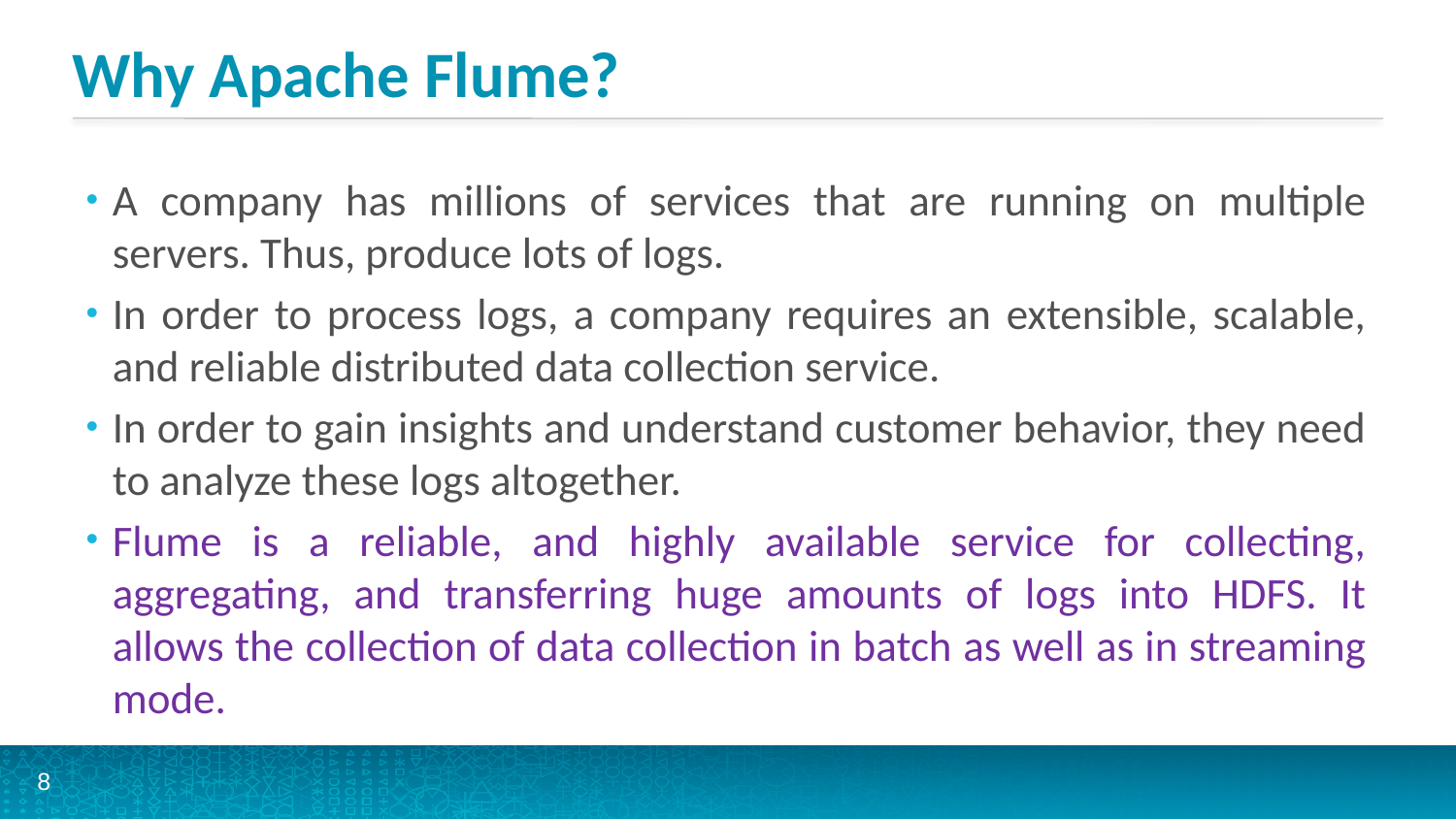

# Why Apache Flume?
A company has millions of services that are running on multiple servers. Thus, produce lots of logs.
In order to process logs, a company requires an extensible, scalable, and reliable distributed data collection service.
In order to gain insights and understand customer behavior, they need to analyze these logs altogether.
Flume is a reliable, and highly available service for collecting, aggregating, and transferring huge amounts of logs into HDFS. It allows the collection of data collection in batch as well as in streaming mode.
8